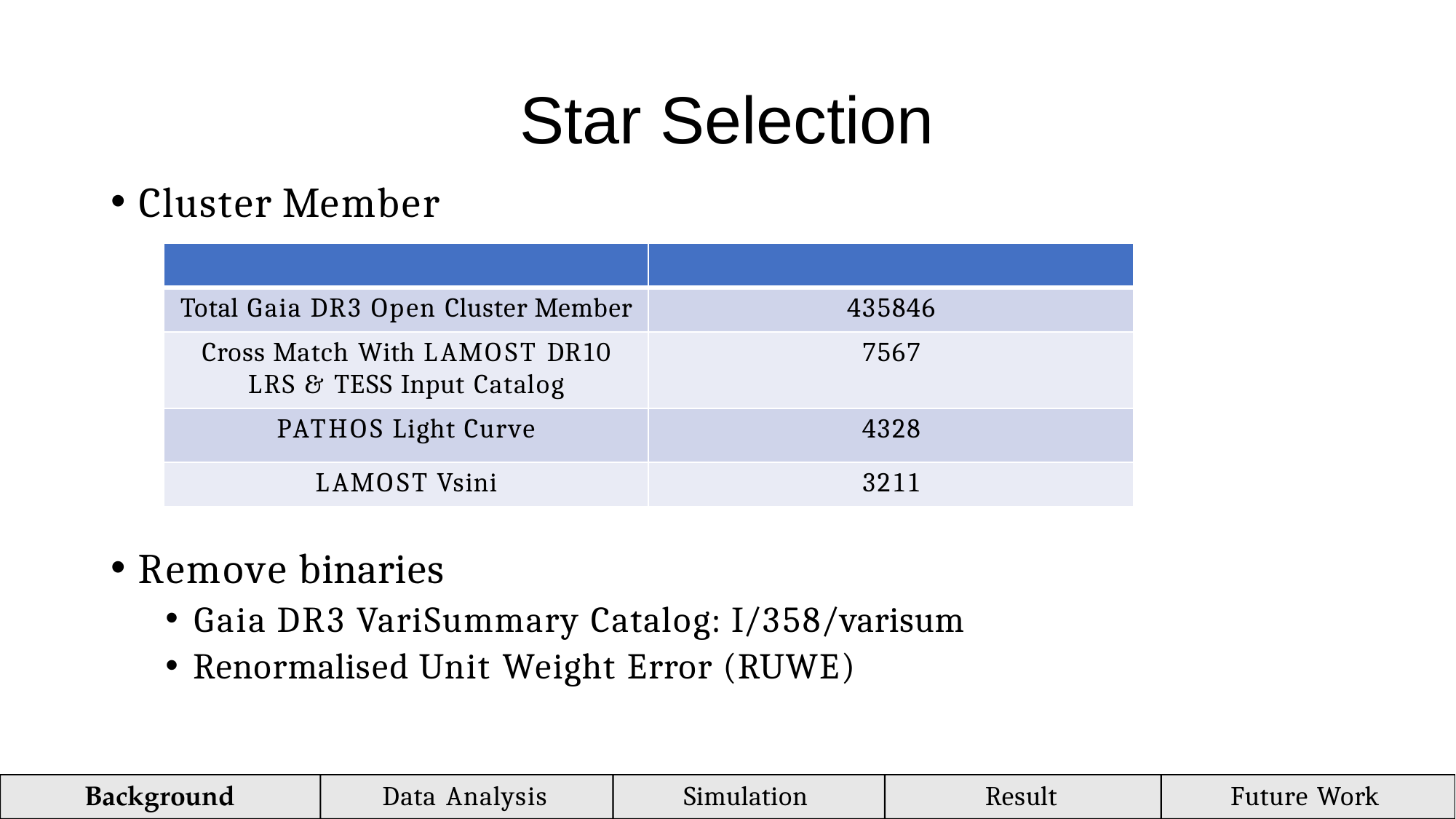

# Star Selection
Cluster Member
|  |  |
| --- | --- |
| Total Gaia DR3 Open Cluster Member | 435846 |
| Cross Match With LAMOST DR10 LRS & TESS Input Catalog | 7567 |
| PATHOS Light Curve | 4328 |
| LAMOST Vsini | 3211 |
Remove binaries
Gaia DR3 VariSummary Catalog: I/358/varisum
Renormalised Unit Weight Error (RUWE)

Background
Data Analysis
Simulation
Result
Future Work